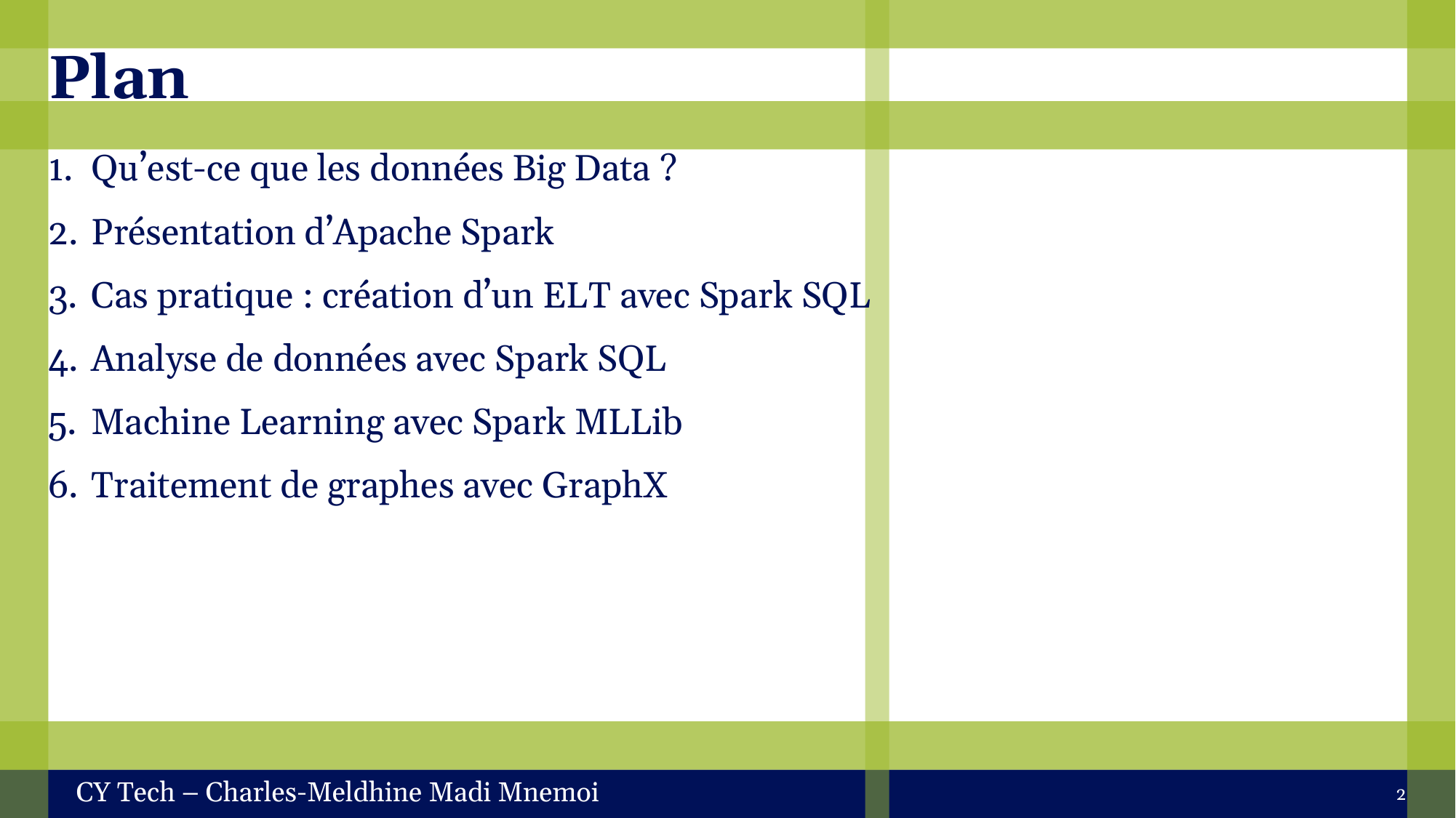

# Plan
Qu’est-ce que les données Big Data ?
Présentation d’Apache Spark
Cas pratique : création d’un ELT avec Spark SQL
Analyse de données avec Spark SQL
Machine Learning avec Spark MLLib
Traitement de graphes avec GraphX
2